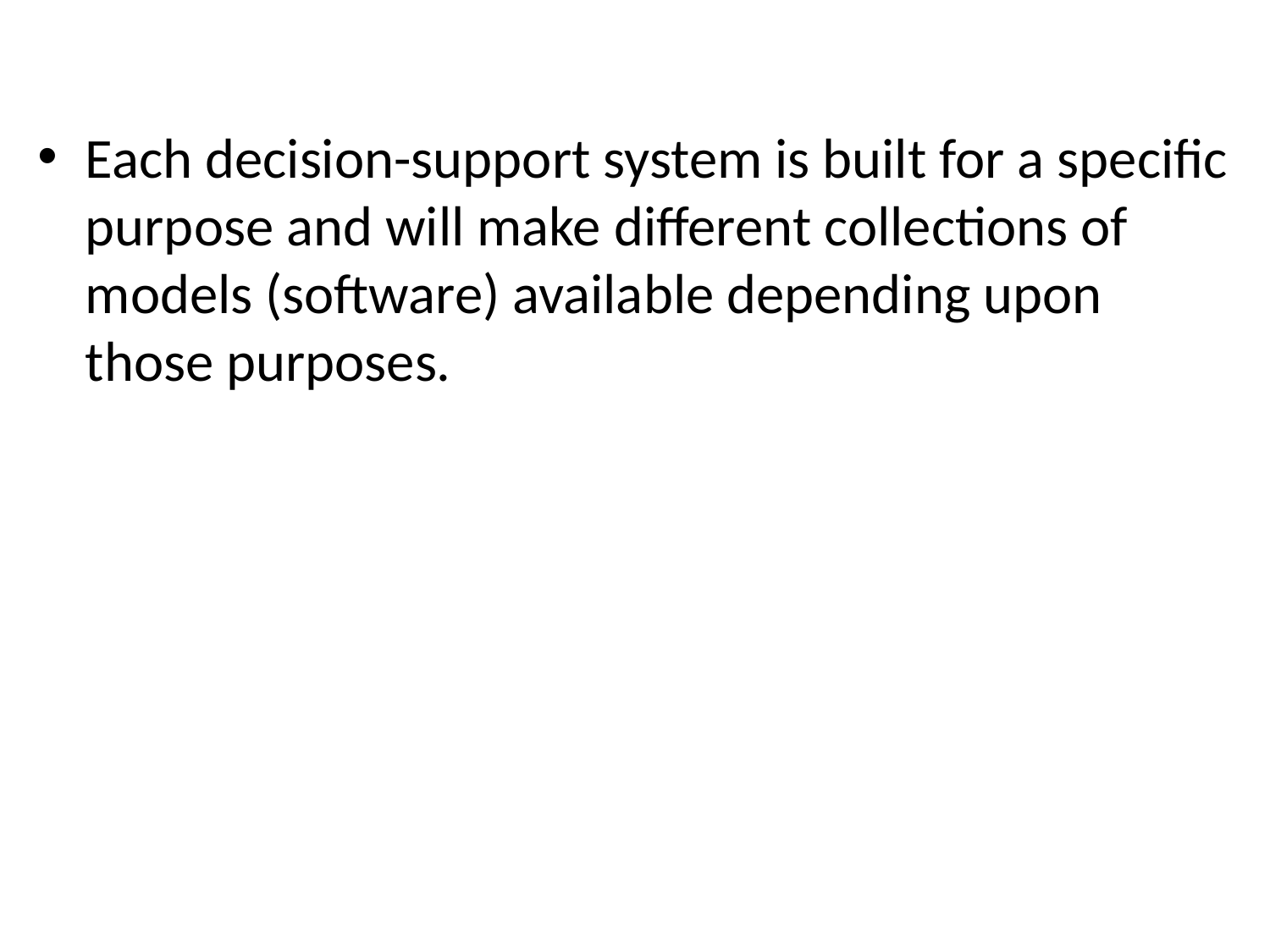

Each decision-support system is built for a specific purpose and will make different collections of models (software) available depending upon those purposes.